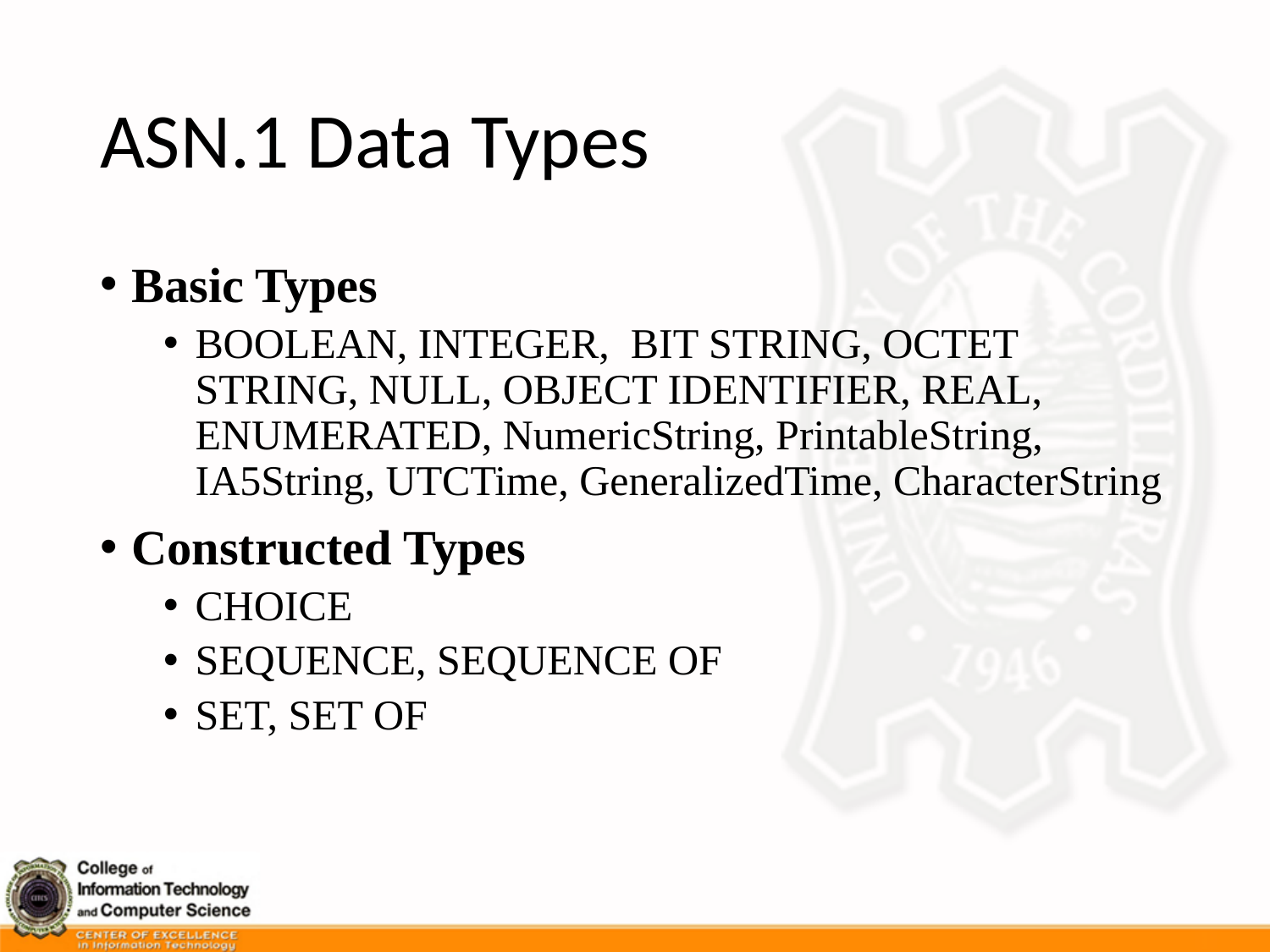

# ASN.1 Data Types
Basic Types
BOOLEAN, INTEGER,  BIT STRING, OCTET STRING, NULL, OBJECT IDENTIFIER, REAL, ENUMERATED, NumericString, PrintableString, IA5String, UTCTime, GeneralizedTime, CharacterString
Constructed Types
CHOICE
SEQUENCE, SEQUENCE OF
SET, SET OF